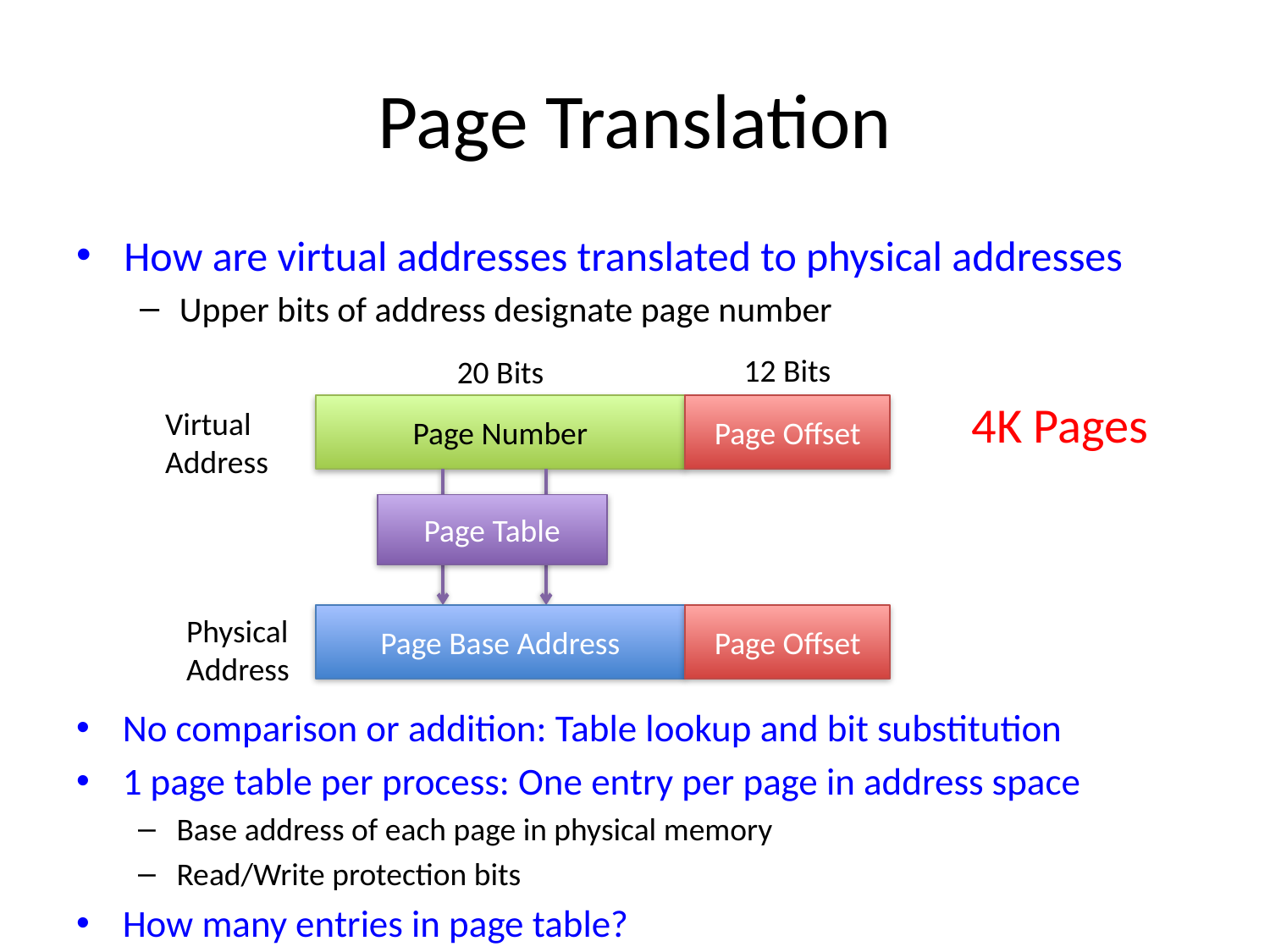

# Page Translation
How are virtual addresses translated to physical addresses
Upper bits of address designate page number
12 Bits
20 Bits
4K Pages
Page Number
Page Offset
Virtual
Address
Page Table
Page Base Address
Page Offset
Physical
Address
No comparison or addition: Table lookup and bit substitution
1 page table per process: One entry per page in address space
Base address of each page in physical memory
Read/Write protection bits
How many entries in page table?